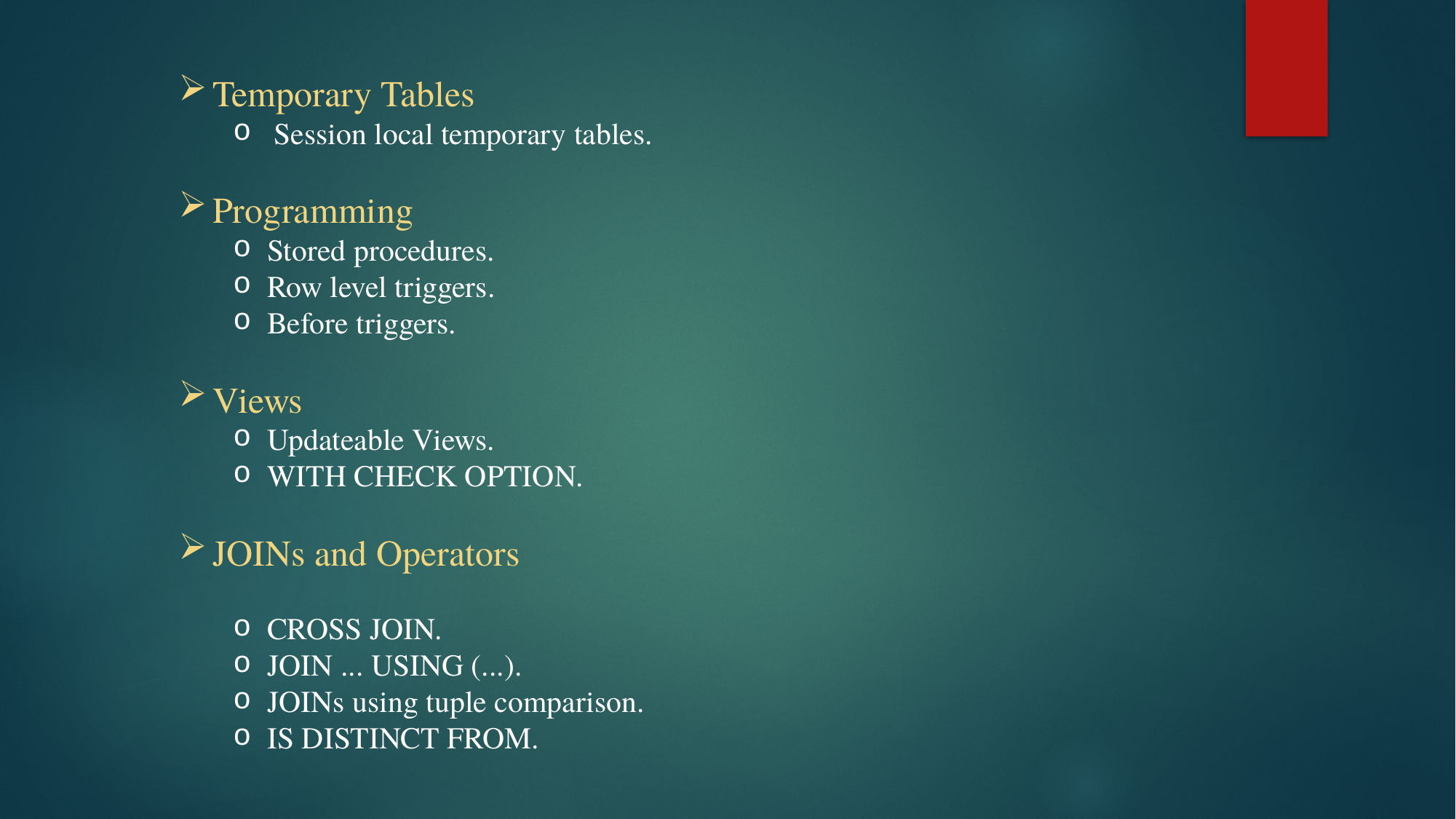

Temporary Tables
Session local temporary tables.

Programming
Stored procedures.
Row level triggers.
Before triggers.

Views
Updateable Views.
WITH CHECK OPTION.

JOINs and Operators

CROSS JOIN.
JOIN ... USING (...).
JOINs using tuple comparison.
IS DISTINCT FROM.